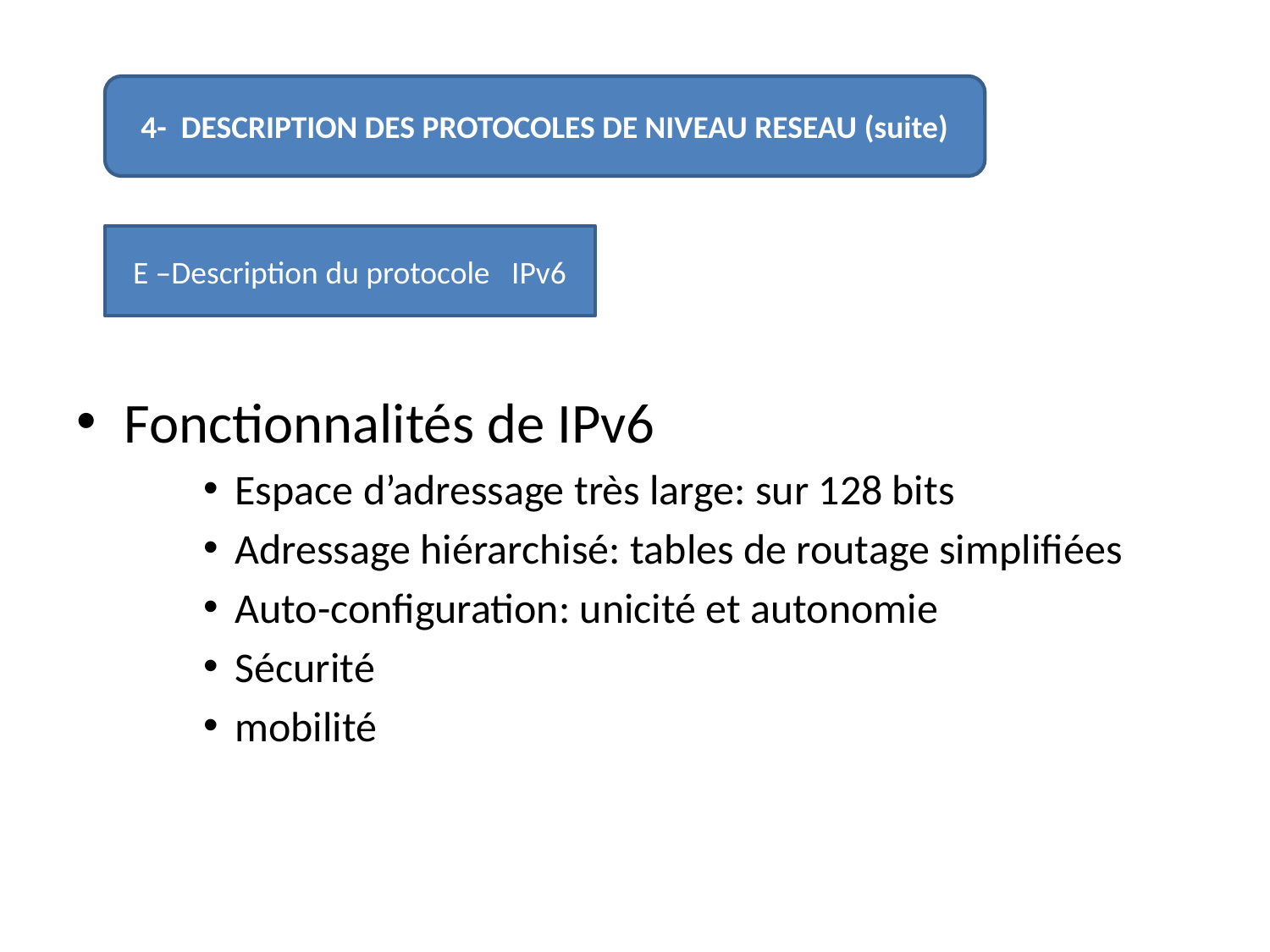

#
4-  DESCRIPTION DES PROTOCOLES DE NIVEAU RESEAU (suite)

Fonctionnalités de IPv6
Espace d’adressage très large: sur 128 bits
Adressage hiérarchisé: tables de routage simplifiées
Auto-configuration: unicité et autonomie
Sécurité
mobilité

E –Description du protocole   IPv6